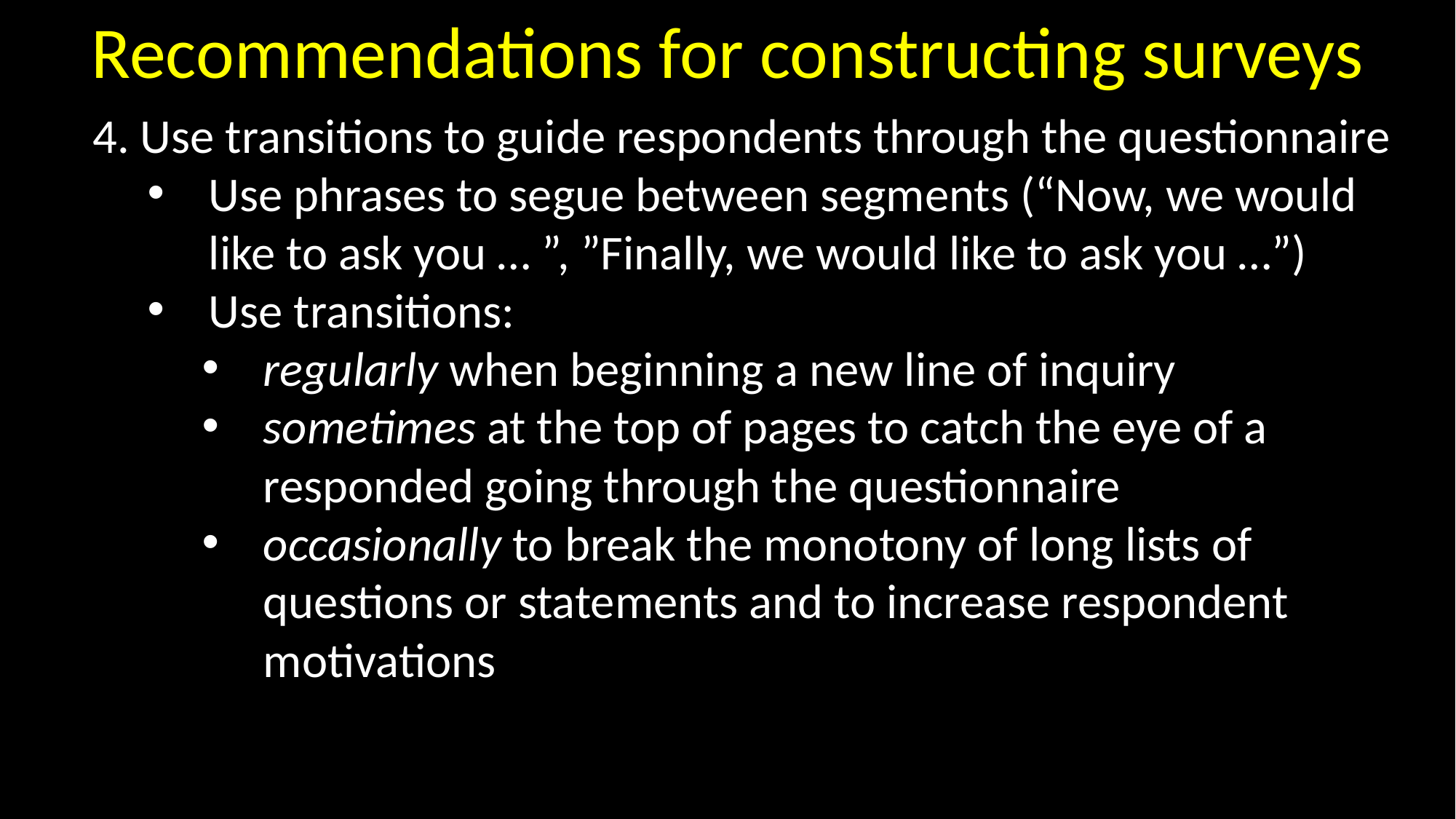

Recommendations for constructing surveys
4. Use transitions to guide respondents through the questionnaire
Use phrases to segue between segments (“Now, we would like to ask you … ”, ”Finally, we would like to ask you …”)
Use transitions:
regularly when beginning a new line of inquiry
sometimes at the top of pages to catch the eye of a responded going through the questionnaire
occasionally to break the monotony of long lists of questions or statements and to increase respondent motivations